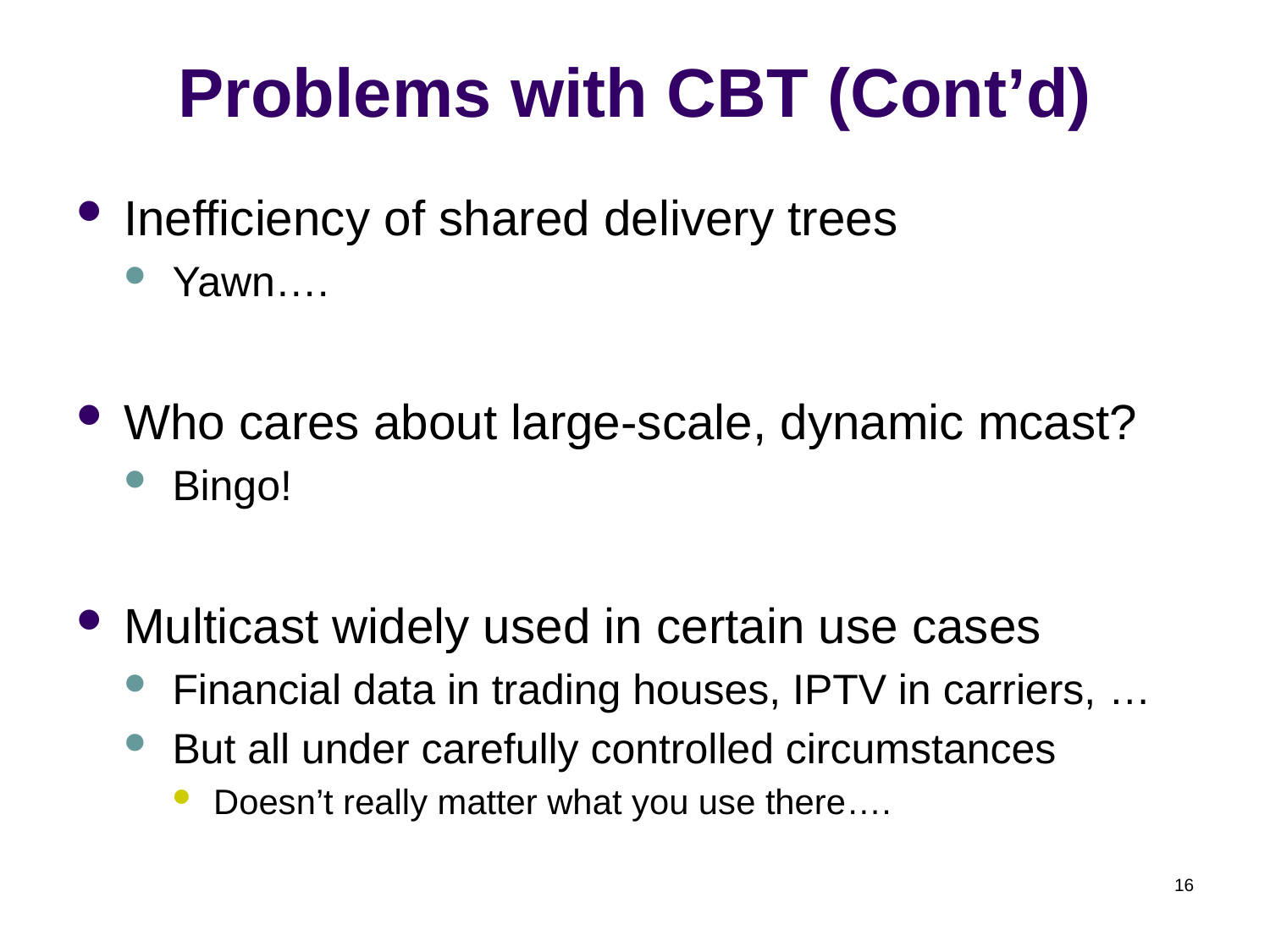

# Problems with CBT (Cont’d)
Inefficiency of shared delivery trees
Yawn….

Who cares about large-scale, dynamic mcast?
Bingo!

Multicast widely used in certain use cases
Financial data in trading houses, IPTV in carriers, …
But all under carefully controlled circumstances
Doesn’t really matter what you use there….
16